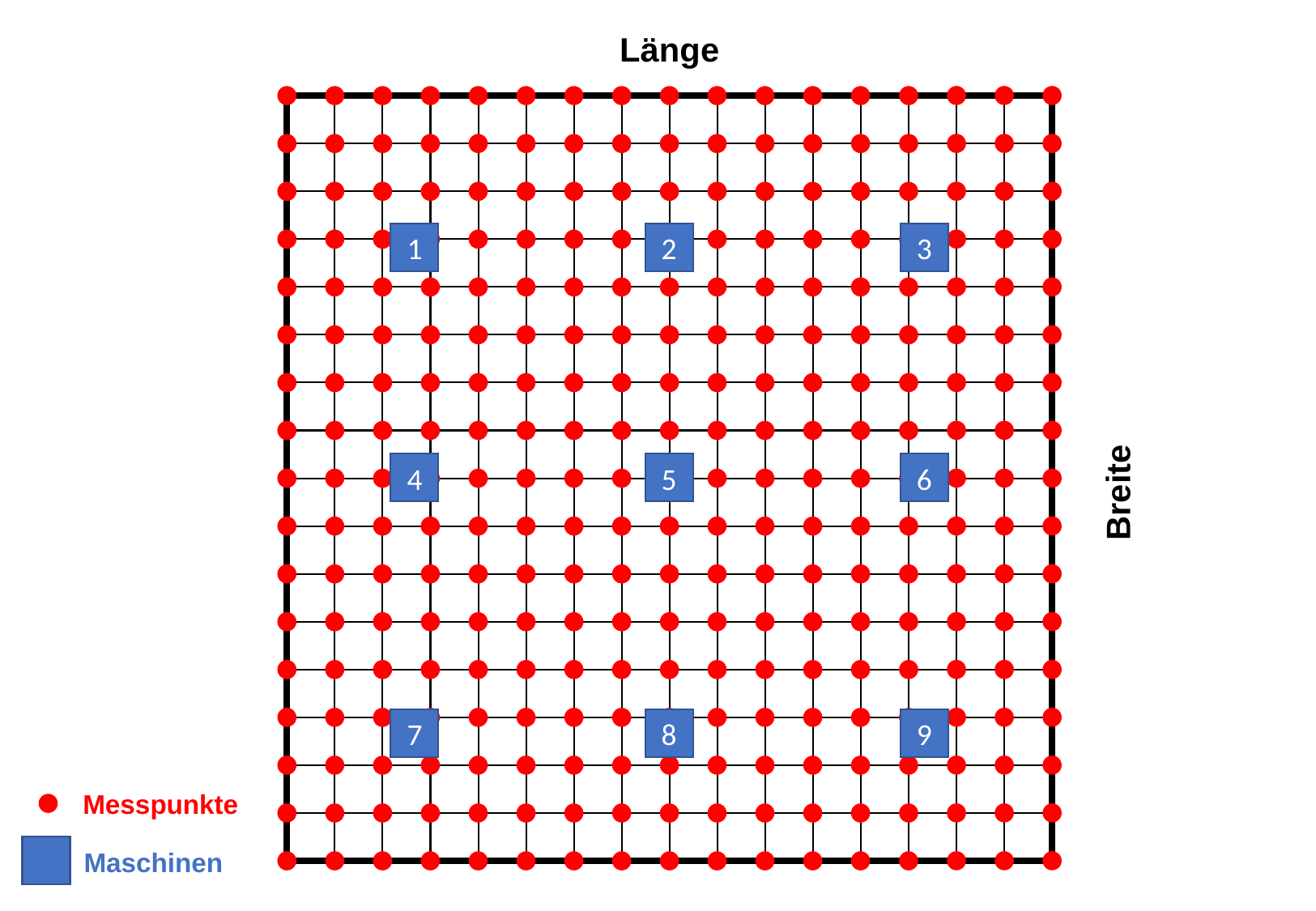

Länge

1
2
3

4
5
6

Breite

7
8
9

Messpunkte

Maschinen